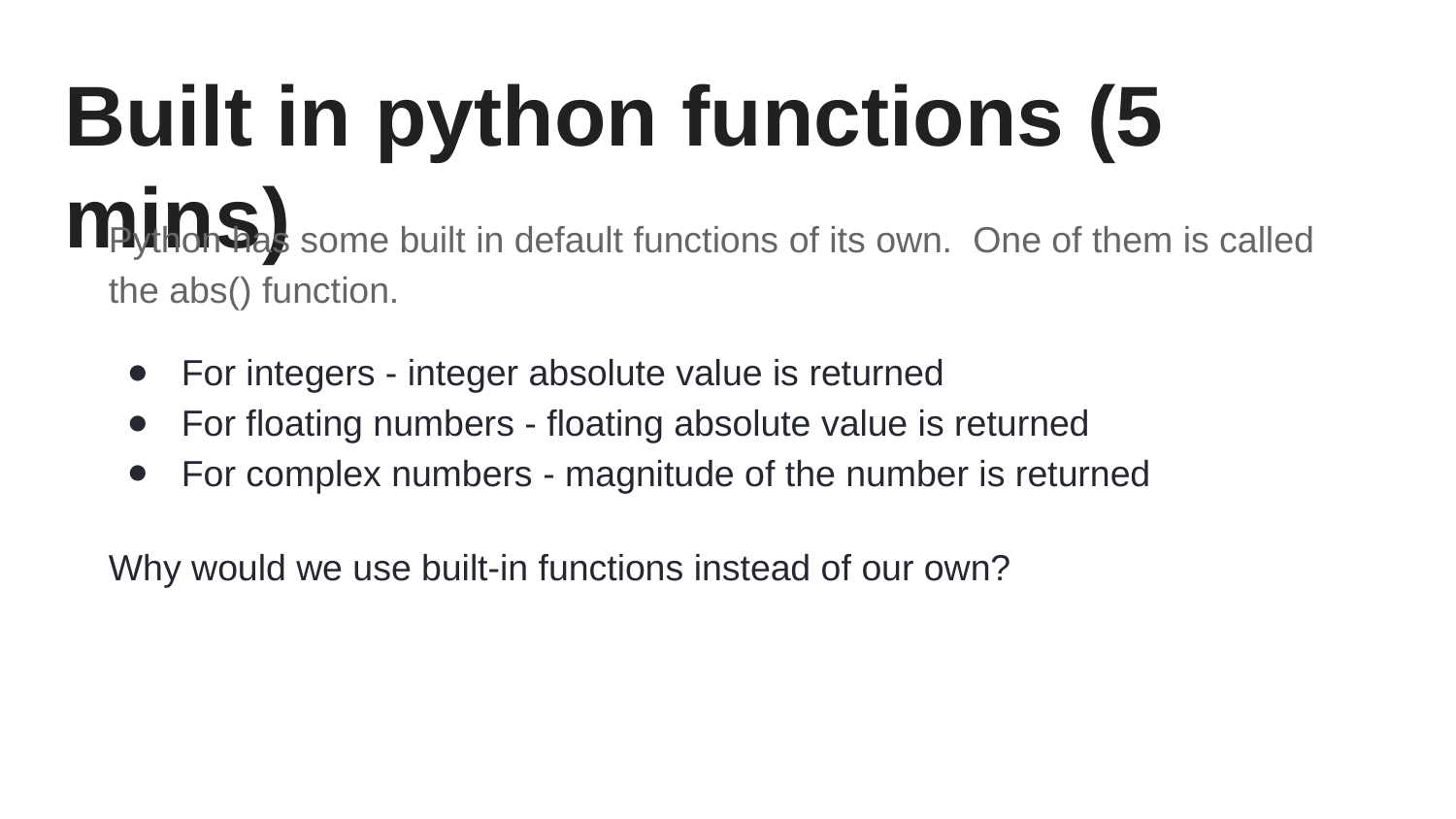

# Built in python functions (5 mins)
Python has some built in default functions of its own.  One of them is called the abs() function.
For integers - integer absolute value is returned
For floating numbers - floating absolute value is returned
For complex numbers - magnitude of the number is returned
Why would we use built-in functions instead of our own?